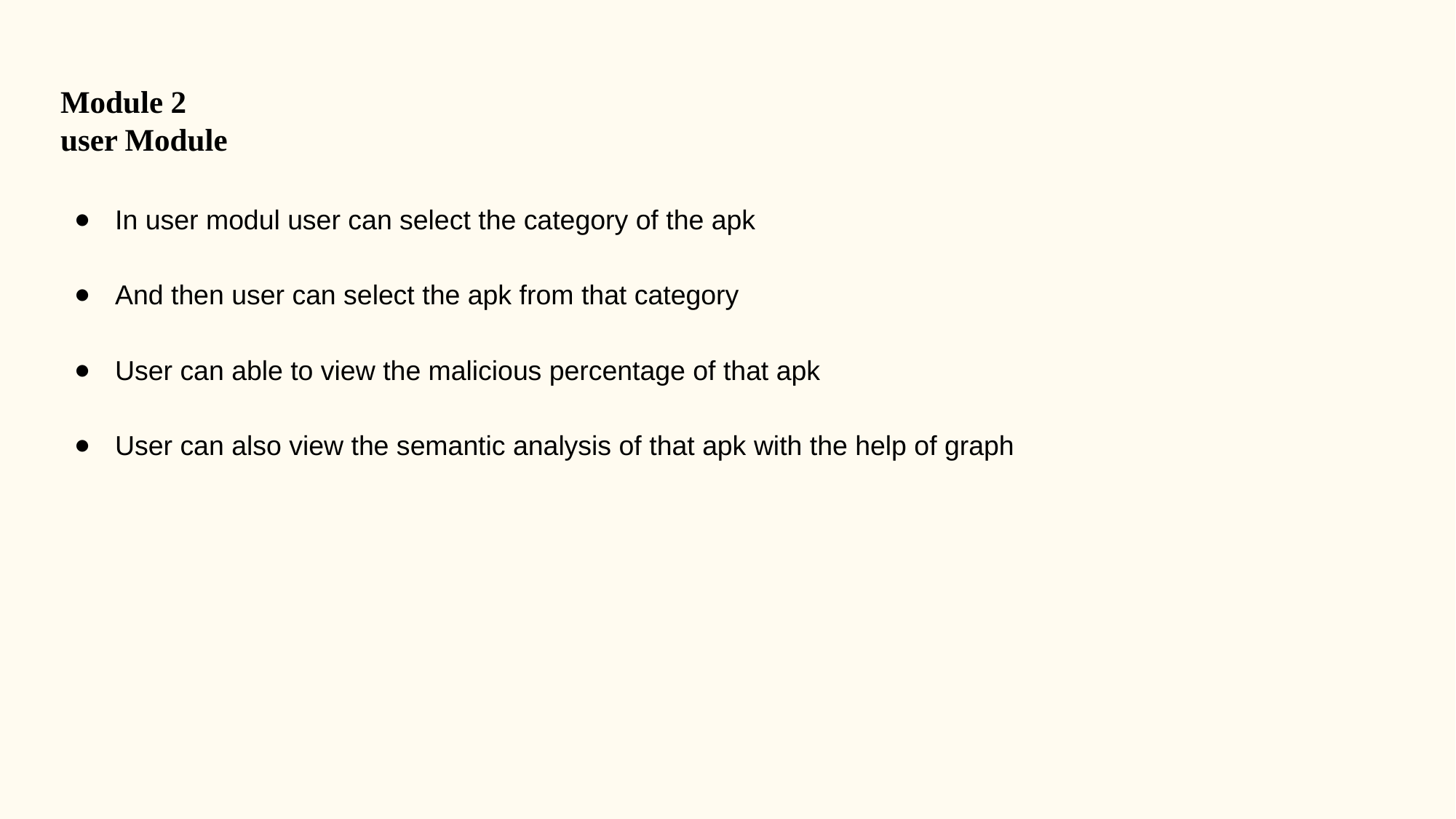

# Module 2 user Module
In user modul user can select the category of the apk

And then user can select the apk from that category

User can able to view the malicious percentage of that apk

User can also view the semantic analysis of that apk with the help of graph